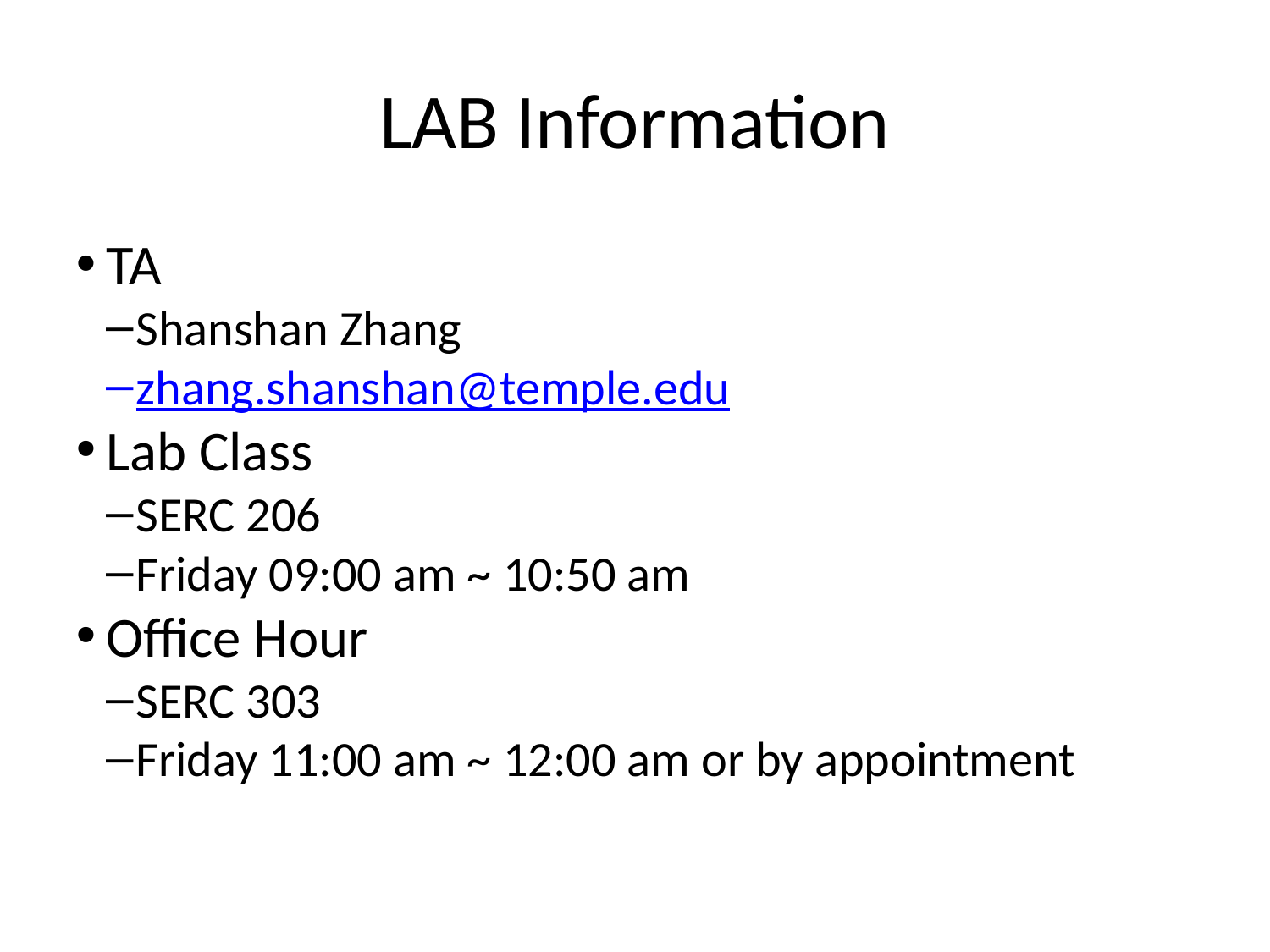

LAB Information
TA
Shanshan Zhang
zhang.shanshan@temple.edu
Lab Class
SERC 206
Friday 09:00 am ~ 10:50 am
Office Hour
SERC 303
Friday 11:00 am ~ 12:00 am or by appointment